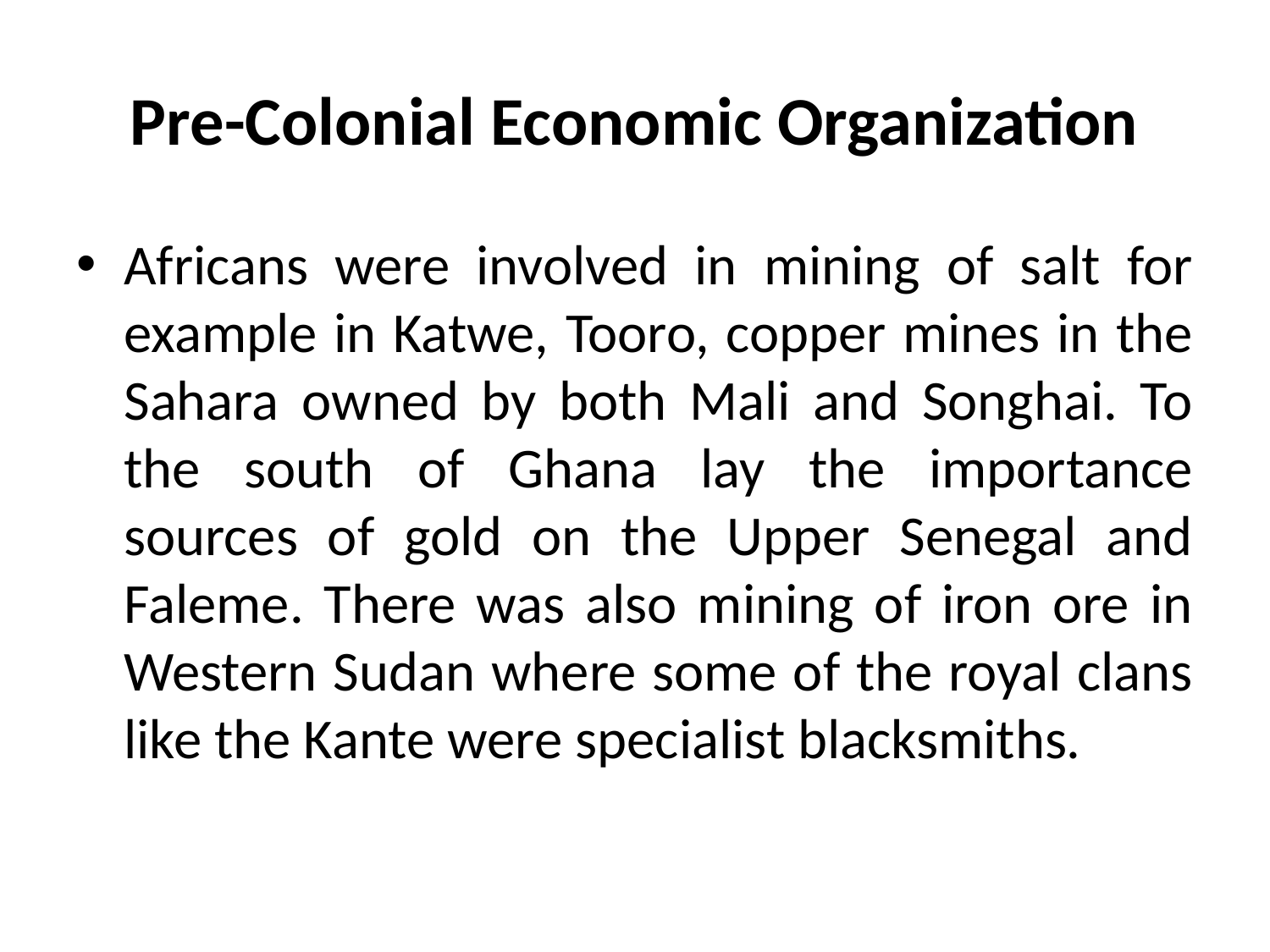

# Pre-Colonial Economic Organization
Africans were involved in mining of salt for example in Katwe, Tooro, copper mines in the Sahara owned by both Mali and Songhai. To the south of Ghana lay the importance sources of gold on the Upper Senegal and Faleme. There was also mining of iron ore in Western Sudan where some of the royal clans like the Kante were specialist blacksmiths.